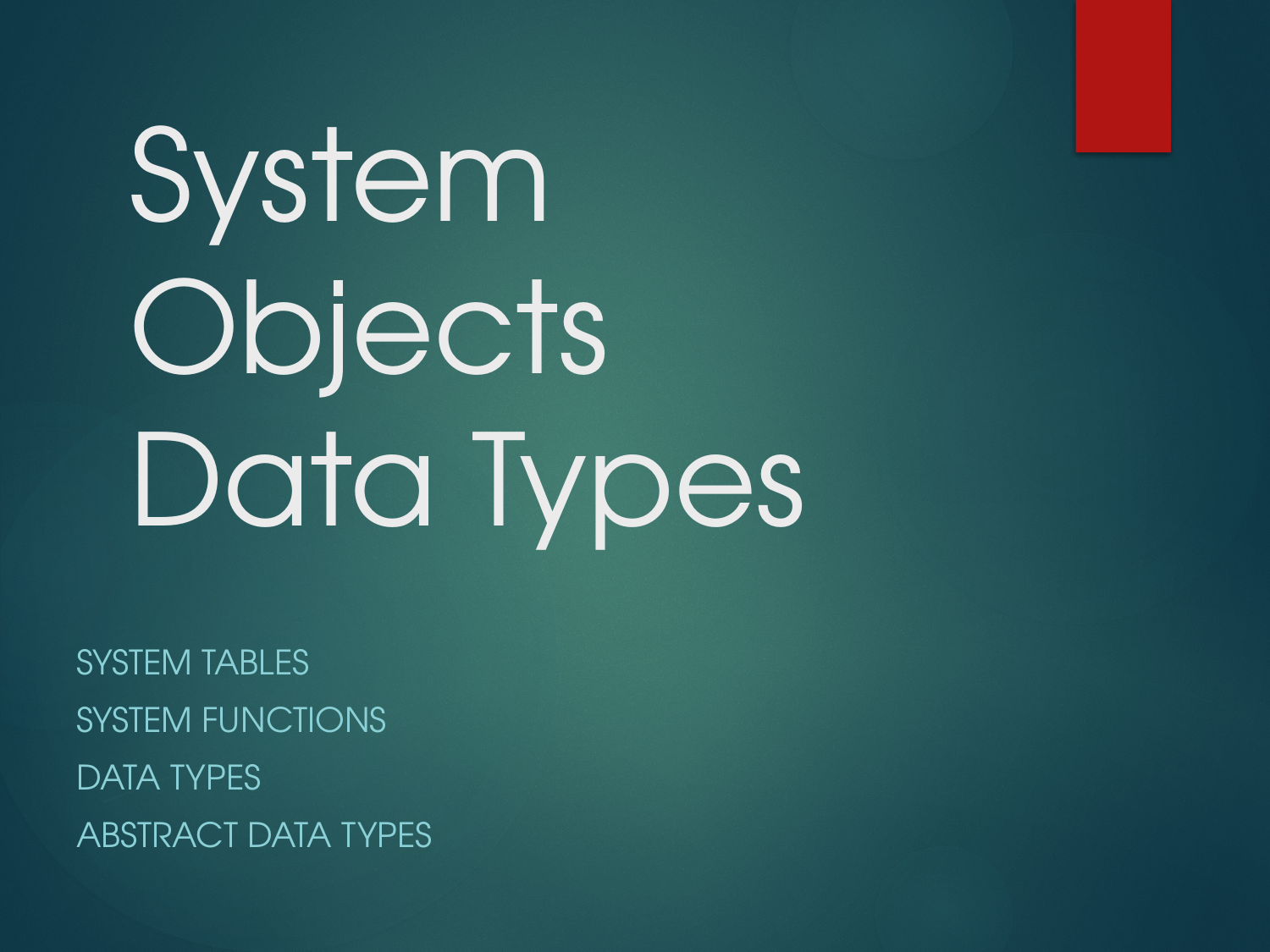

# System Objects Data Types
System Tables
System Functions
Data types
Abstract Data types